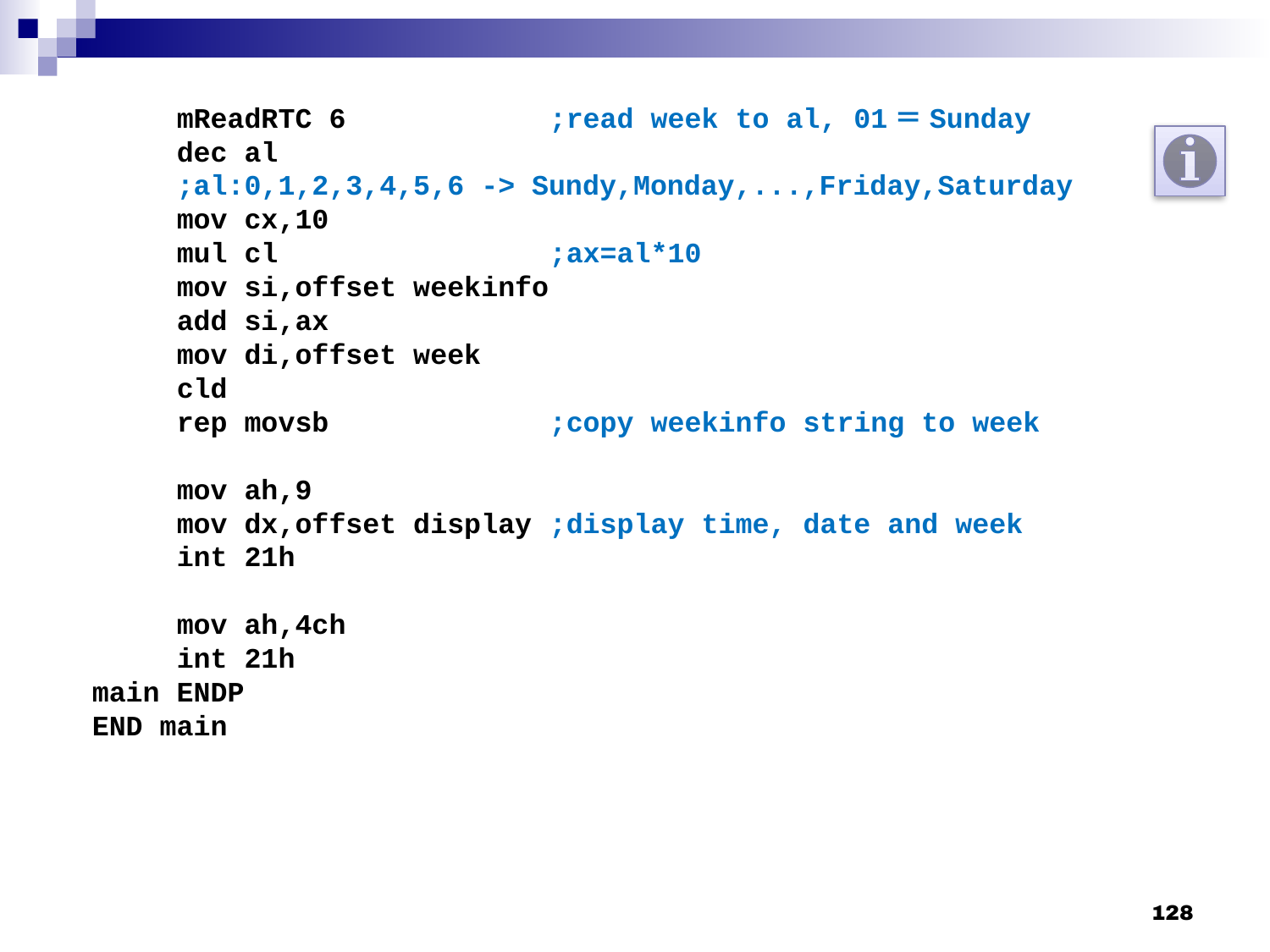

mReadRTC 6            ;read week to al, 01＝Sunday
     dec al
     ;al:0,1,2,3,4,5,6 -> Sundy,Monday,...,Friday,Saturday
     mov cx,10
     mul cl                ;ax=al*10
     mov si,offset weekinfo
     add si,ax
     mov di,offset week
     cld
     rep movsb             ;copy weekinfo string to week

     mov ah,9
     mov dx,offset display ;display time, date and week
     int 21h

     mov ah,4ch
     int 21h
main ENDP
END main

128